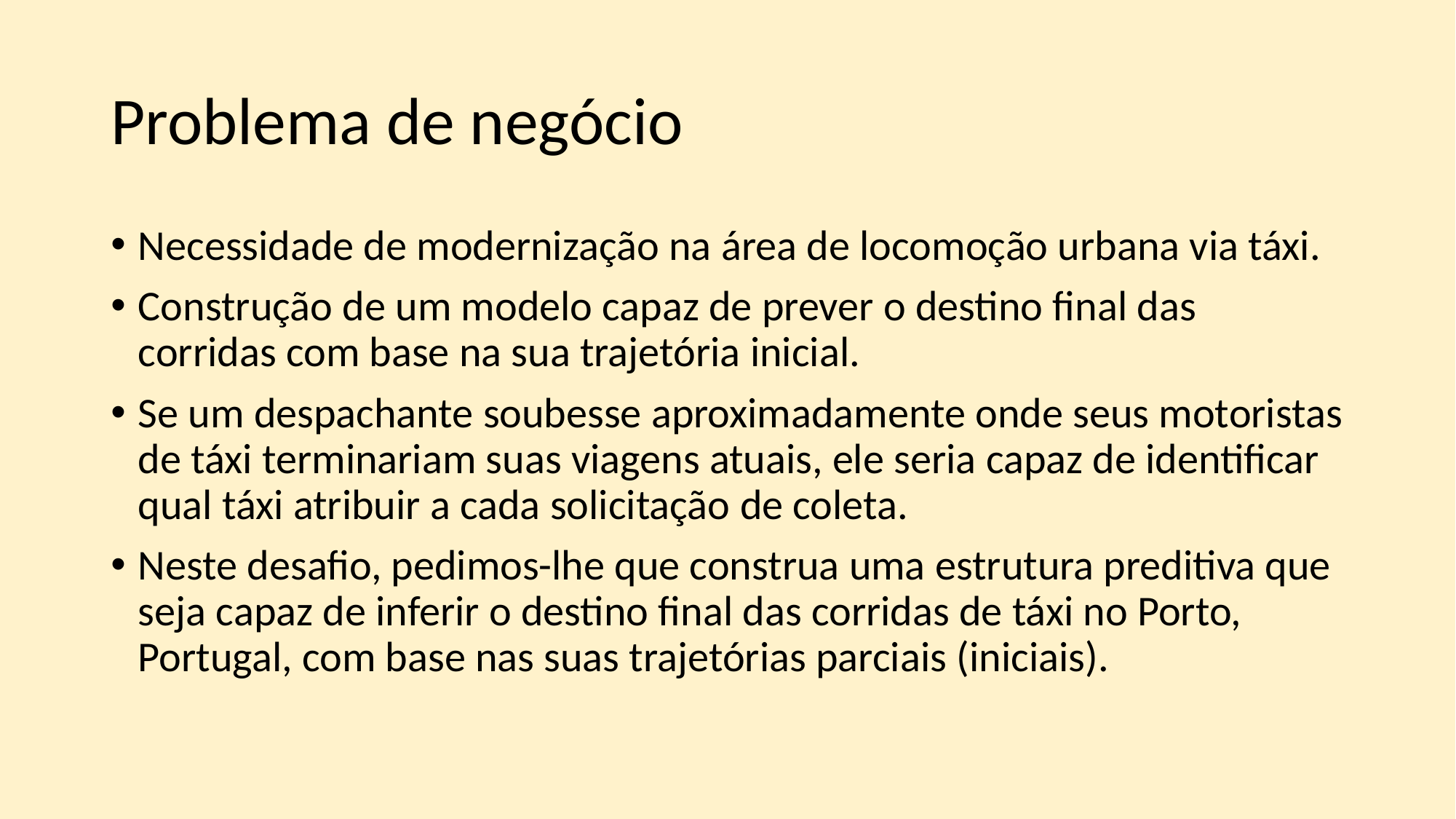

# Problema de negócio
Necessidade de modernização na área de locomoção urbana via táxi.
Construção de um modelo capaz de prever o destino final das corridas com base na sua trajetória inicial.
Se um despachante soubesse aproximadamente onde seus motoristas de táxi terminariam suas viagens atuais, ele seria capaz de identificar qual táxi atribuir a cada solicitação de coleta.
Neste desafio, pedimos-lhe que construa uma estrutura preditiva que seja capaz de inferir o destino final das corridas de táxi no Porto, Portugal, com base nas suas trajetórias parciais (iniciais).